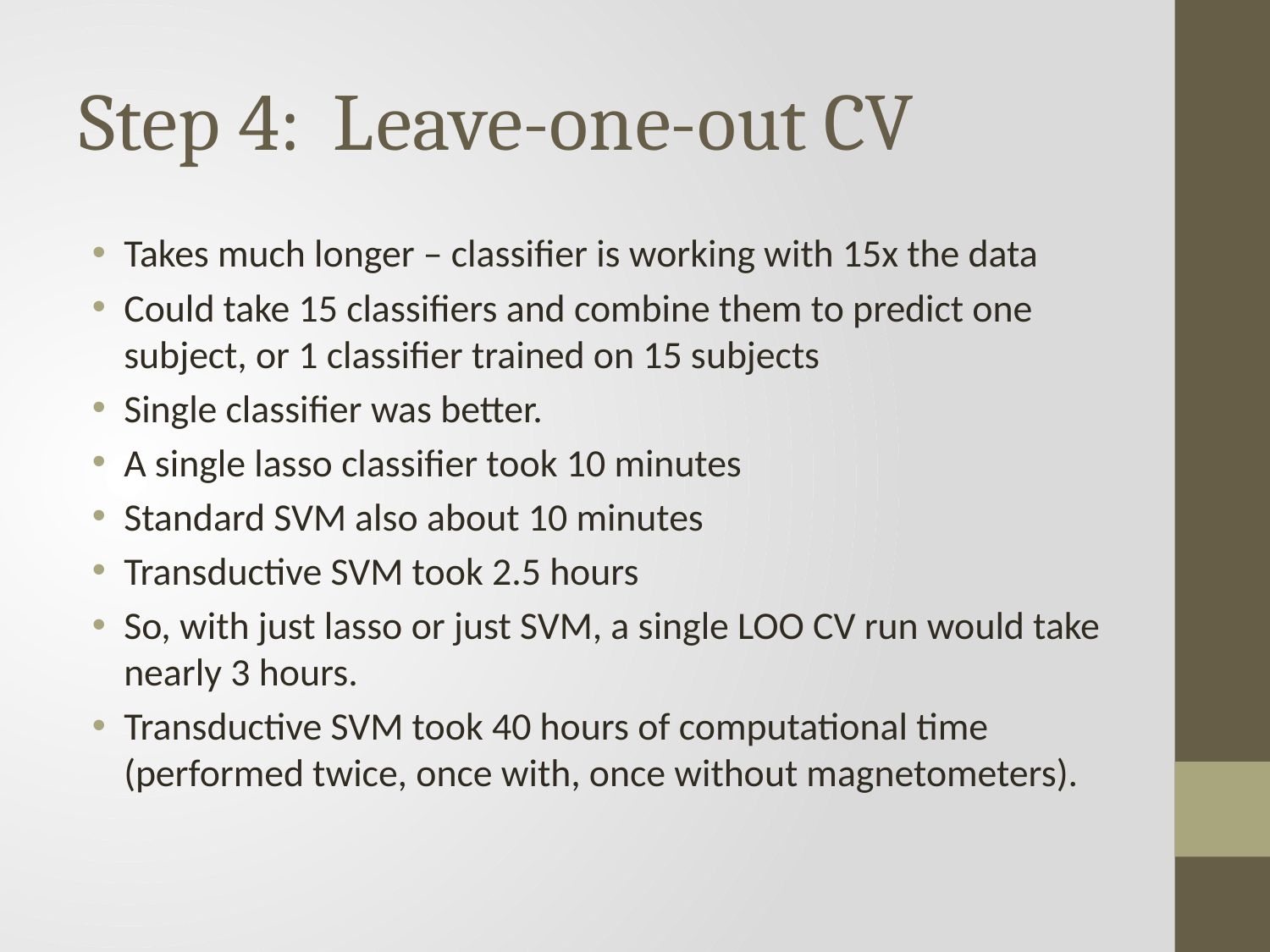

# Step 4:  Leave-one-out CV
Takes much longer – classifier is working with 15x the data
Could take 15 classifiers and combine them to predict one subject, or 1 classifier trained on 15 subjects
Single classifier was better.
A single lasso classifier took 10 minutes
Standard SVM also about 10 minutes
Transductive SVM took 2.5 hours
So, with just lasso or just SVM, a single LOO CV run would take nearly 3 hours.
Transductive SVM took 40 hours of computational time (performed twice, once with, once without magnetometers).